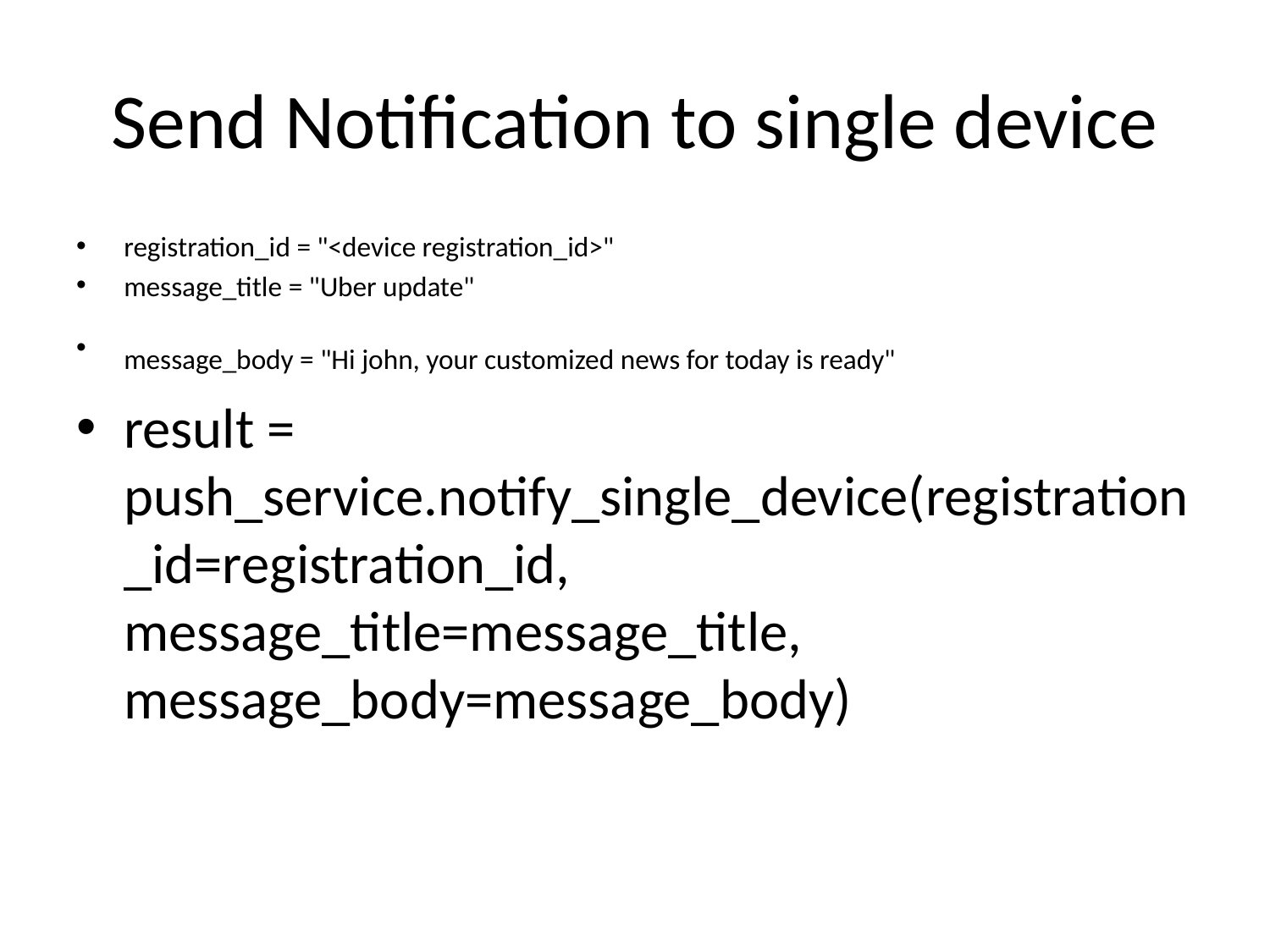

# Send Notification to single device
registration_id = "<device registration_id>"
message_title = "Uber update"
message_body = "Hi john, your customized news for today is ready"
result = push_service.notify_single_device(registration_id=registration_id, message_title=message_title, message_body=message_body)